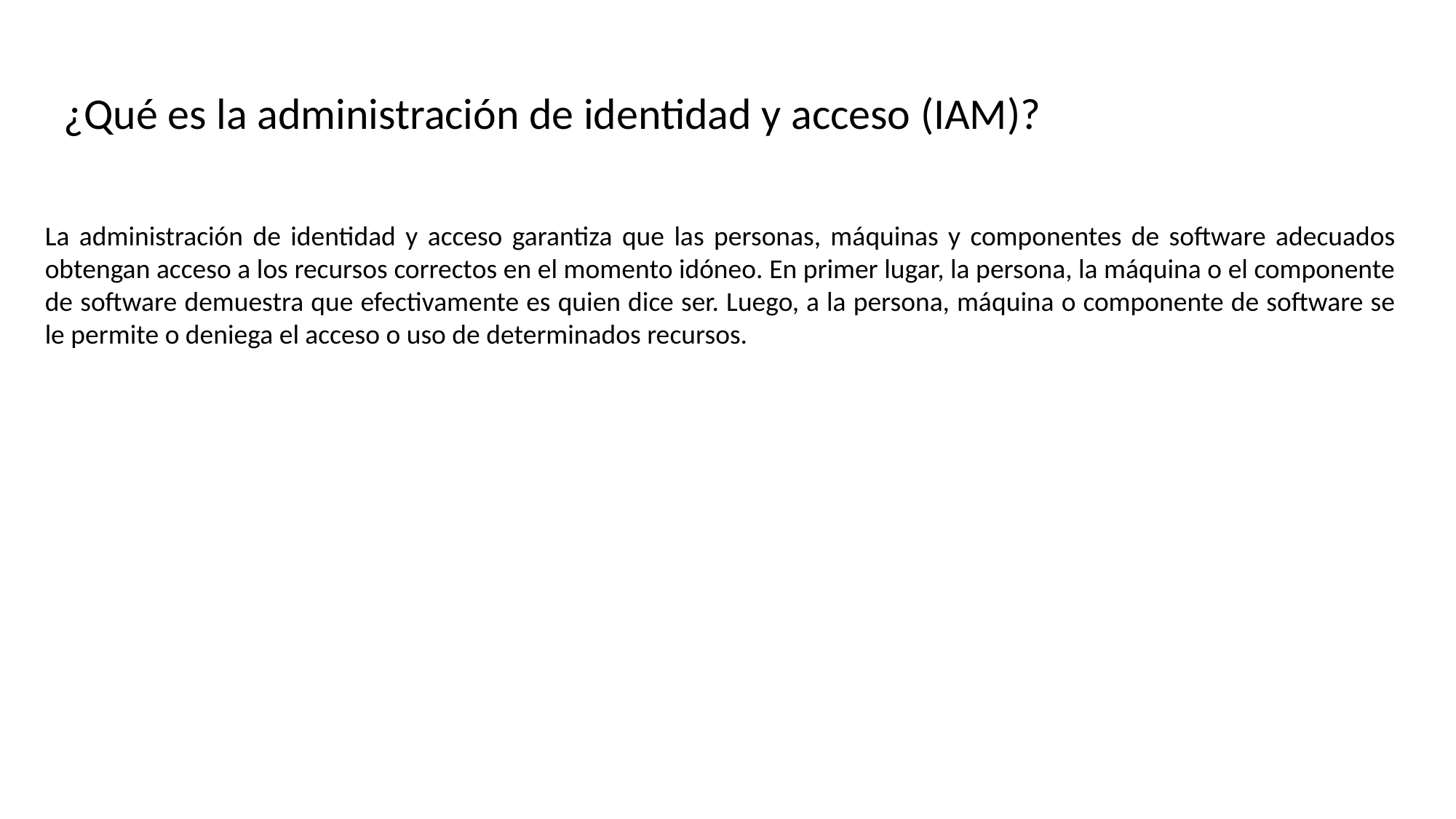

# ¿Qué es la administración de identidad y acceso (IAM)?
La administración de identidad y acceso garantiza que las personas, máquinas y componentes de software adecuados obtengan acceso a los recursos correctos en el momento idóneo. En primer lugar, la persona, la máquina o el componente de software demuestra que efectivamente es quien dice ser. Luego, a la persona, máquina o componente de software se le permite o deniega el acceso o uso de determinados recursos.